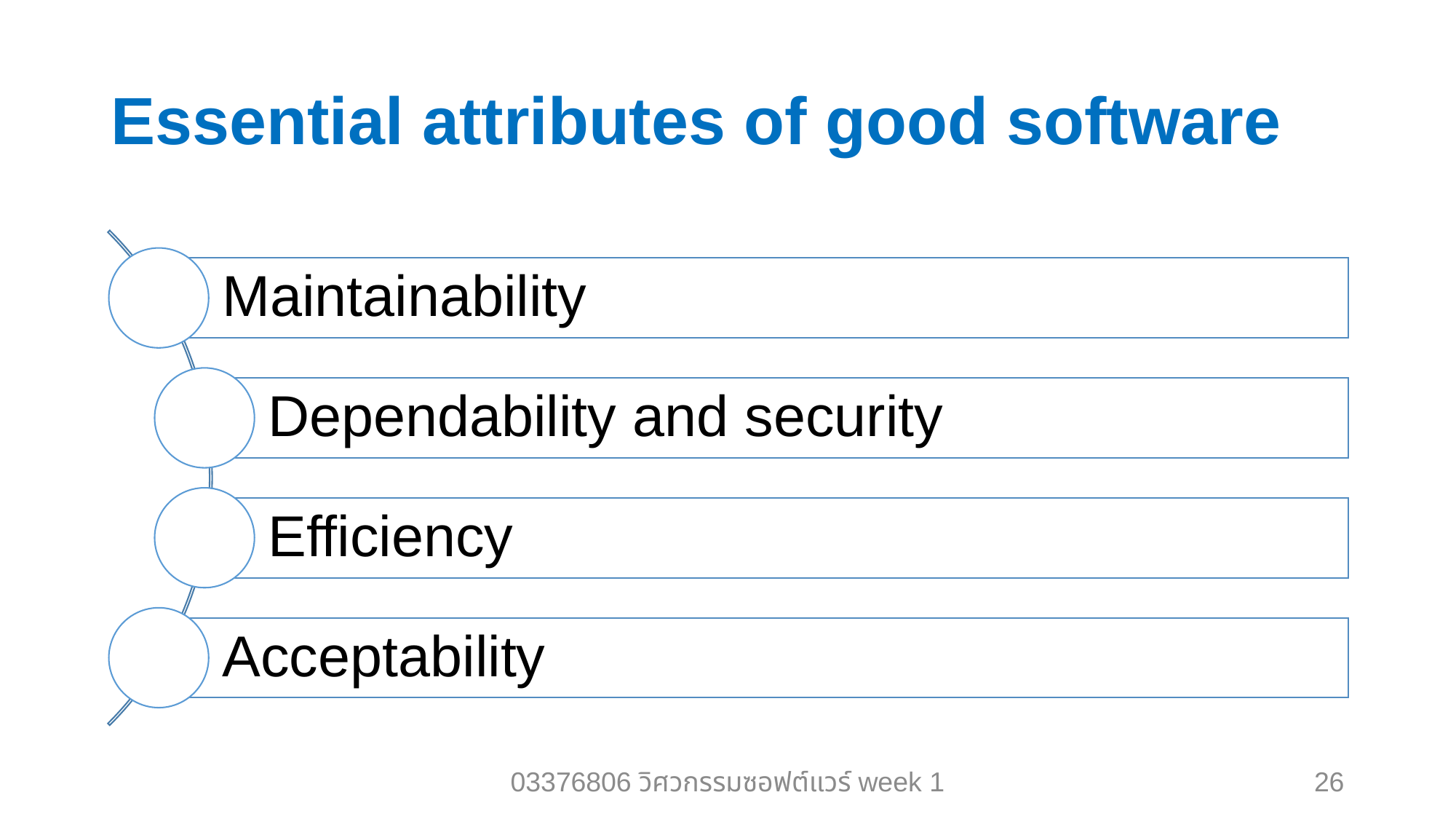

# Essential attributes of good software
Maintainability
Dependability and security
Efficiency
Acceptability
03376806 วิศวกรรมซอฟต์แวร์ week 1
26